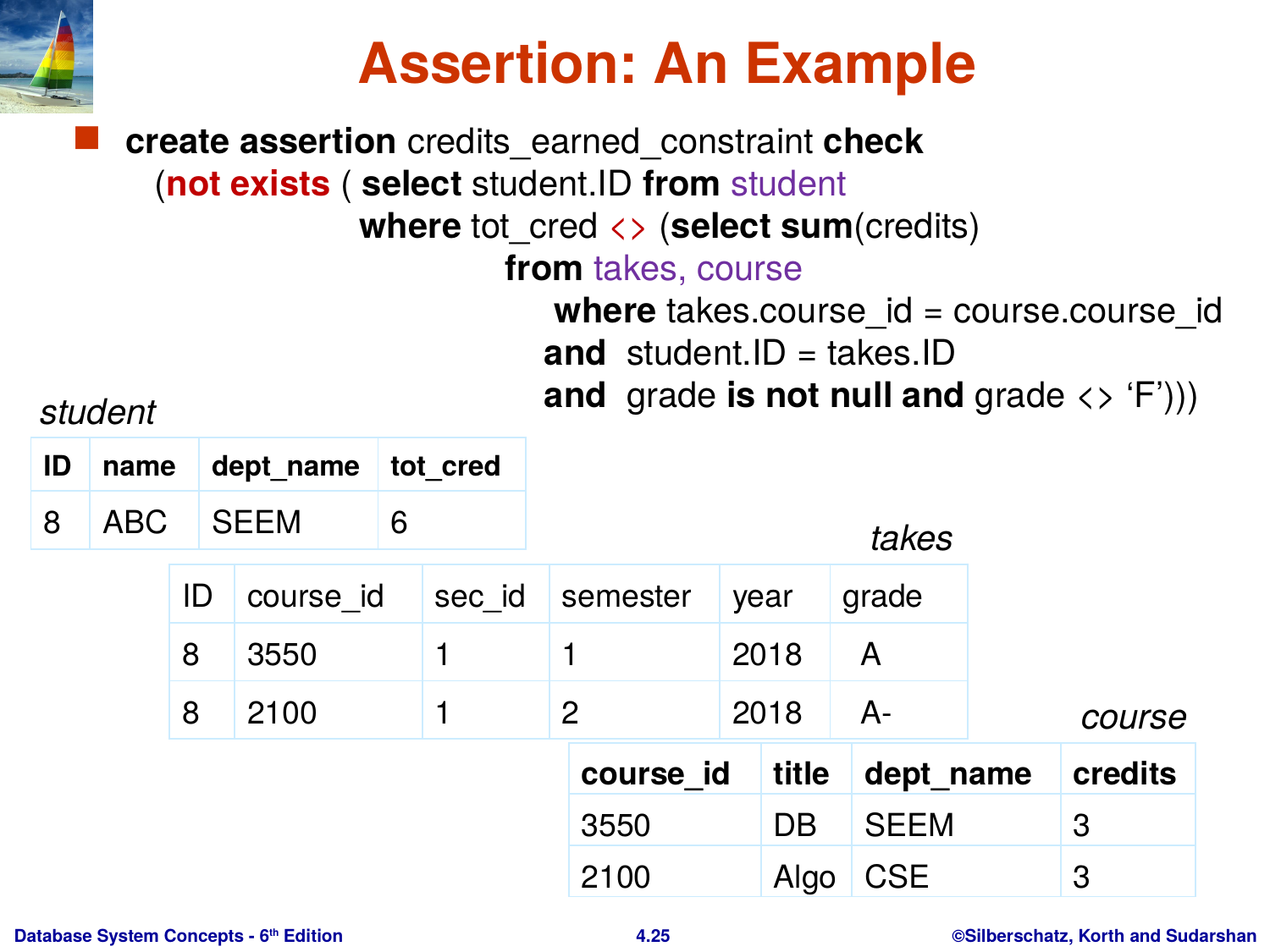

# Assertion: An Example
create assertion credits_earned_constraint check
   (not exists ( select student.ID from student
                        where tot_cred <> (select sum(credits)
                                       from takes, course
	                               where takes.course_id = course.course_id
                                           and  student.ID = takes.ID
                                           and  grade is not null and grade <> ‘F’)))
student
| ID | name | dept\_name | tot\_cred |
| --- | --- | --- | --- |
| 8 | ABC | SEEM | 6 |
takes
| ID | course\_id | sec\_id | semester | year | grade |
| --- | --- | --- | --- | --- | --- |
| 8 | 3550 | 1 | 1 | 2018 | A |
| 8 | 2100 | 1 | 2 | 2018 | A- |
course
| course\_id | title | dept\_name | credits |
| --- | --- | --- | --- |
| 3550 | DB | SEEM | 3 |
| 2100 | Algo | CSE | 3 |